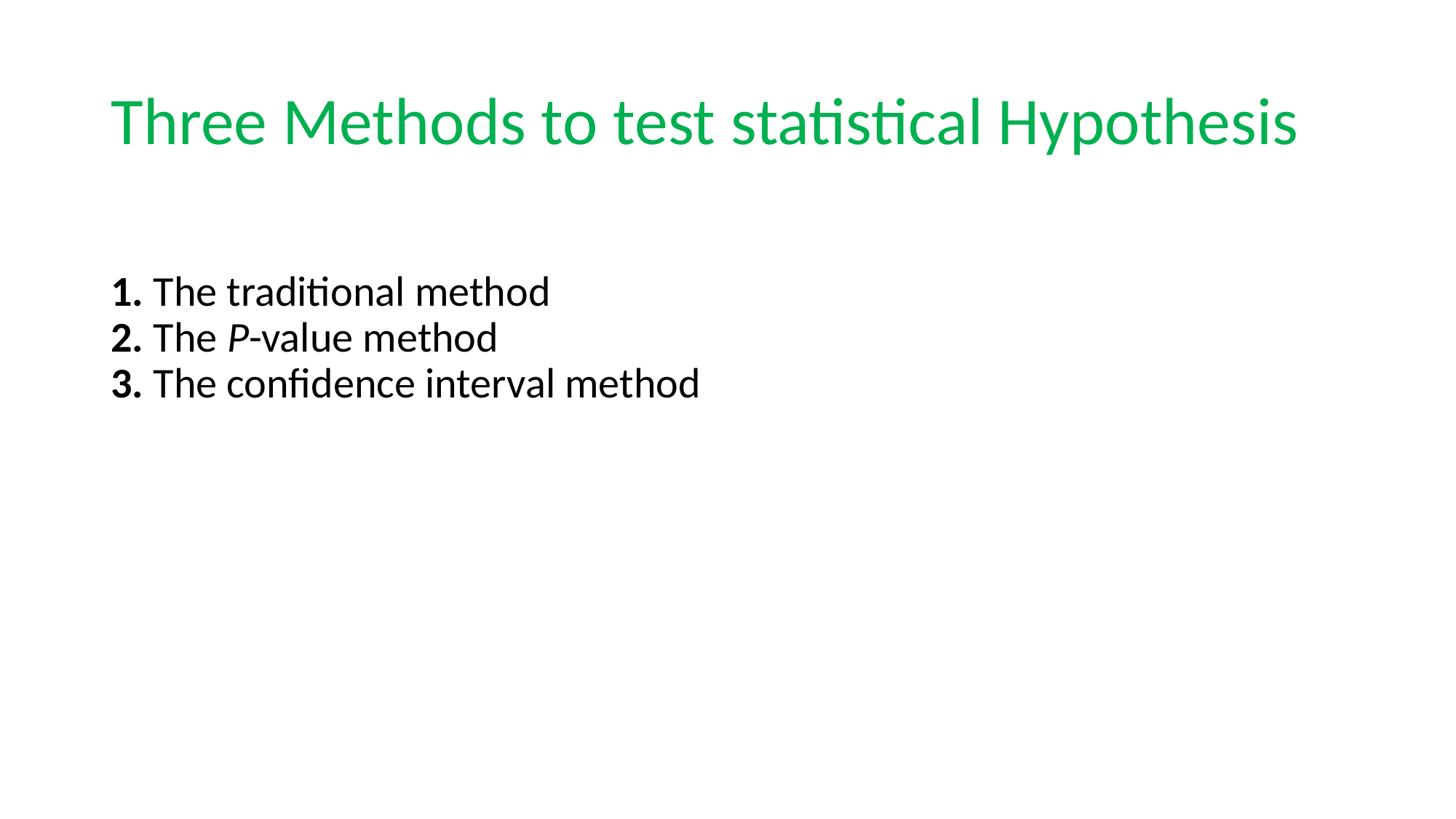

# Three Methods to test statistical Hypothesis
1. The traditional method
2. The P-value method
3. The confidence interval method